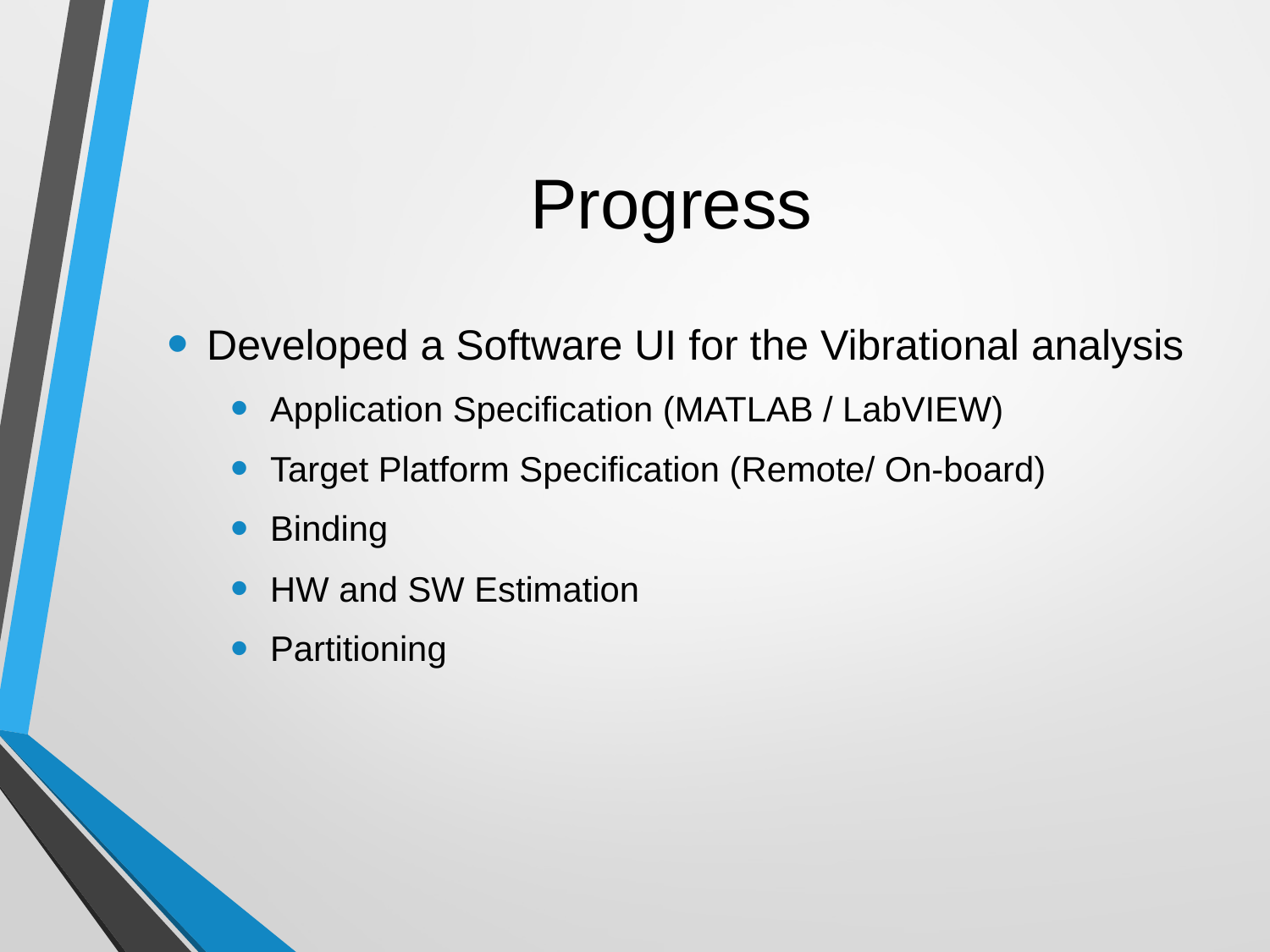

# Progress
Developed a Software UI for the Vibrational analysis
Application Specification (MATLAB / LabVIEW)
Target Platform Specification (Remote/ On-board)
Binding
HW and SW Estimation
Partitioning